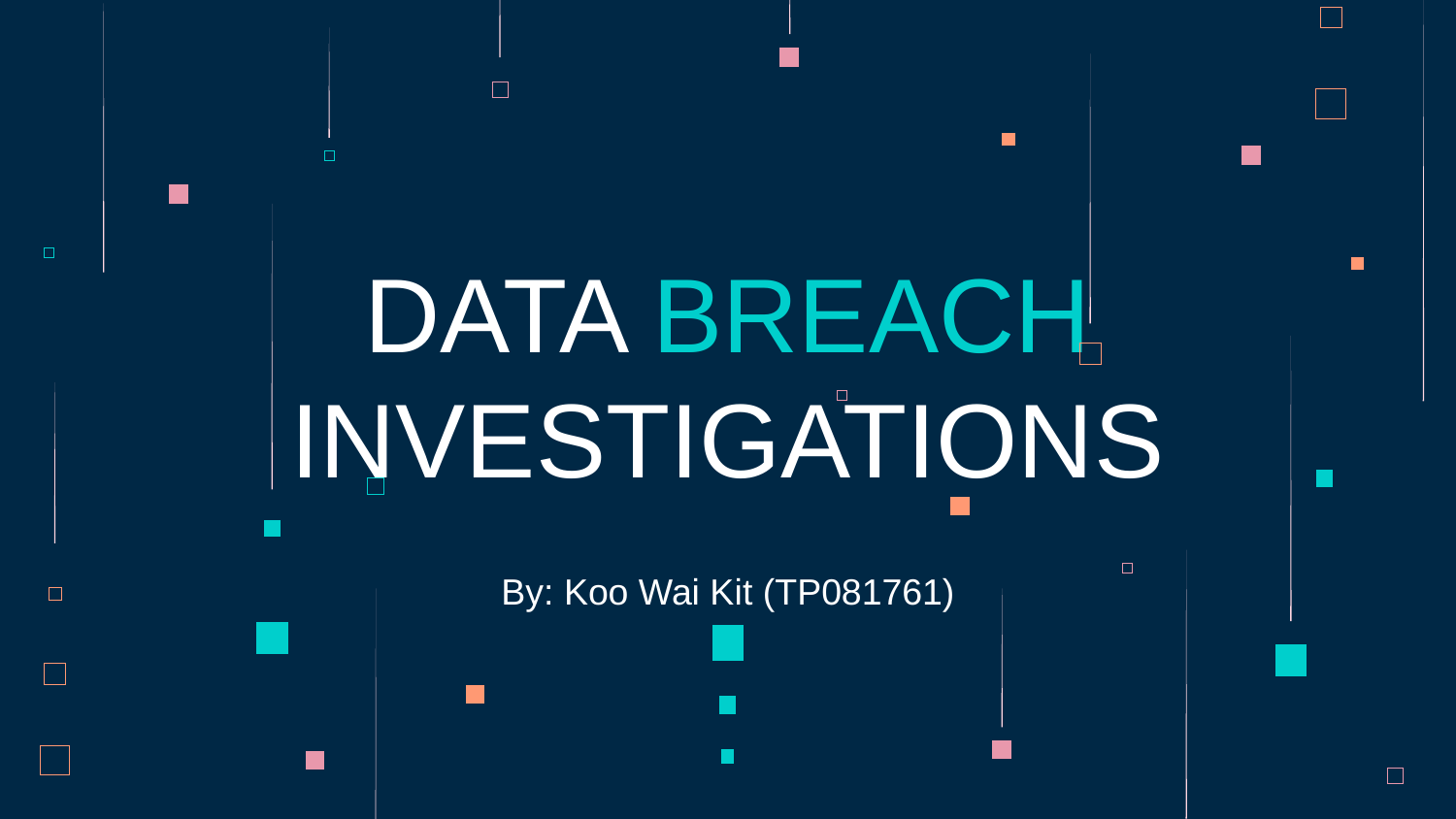

# DATA BREACH INVESTIGATIONS

By: Koo Wai Kit (TP081761)